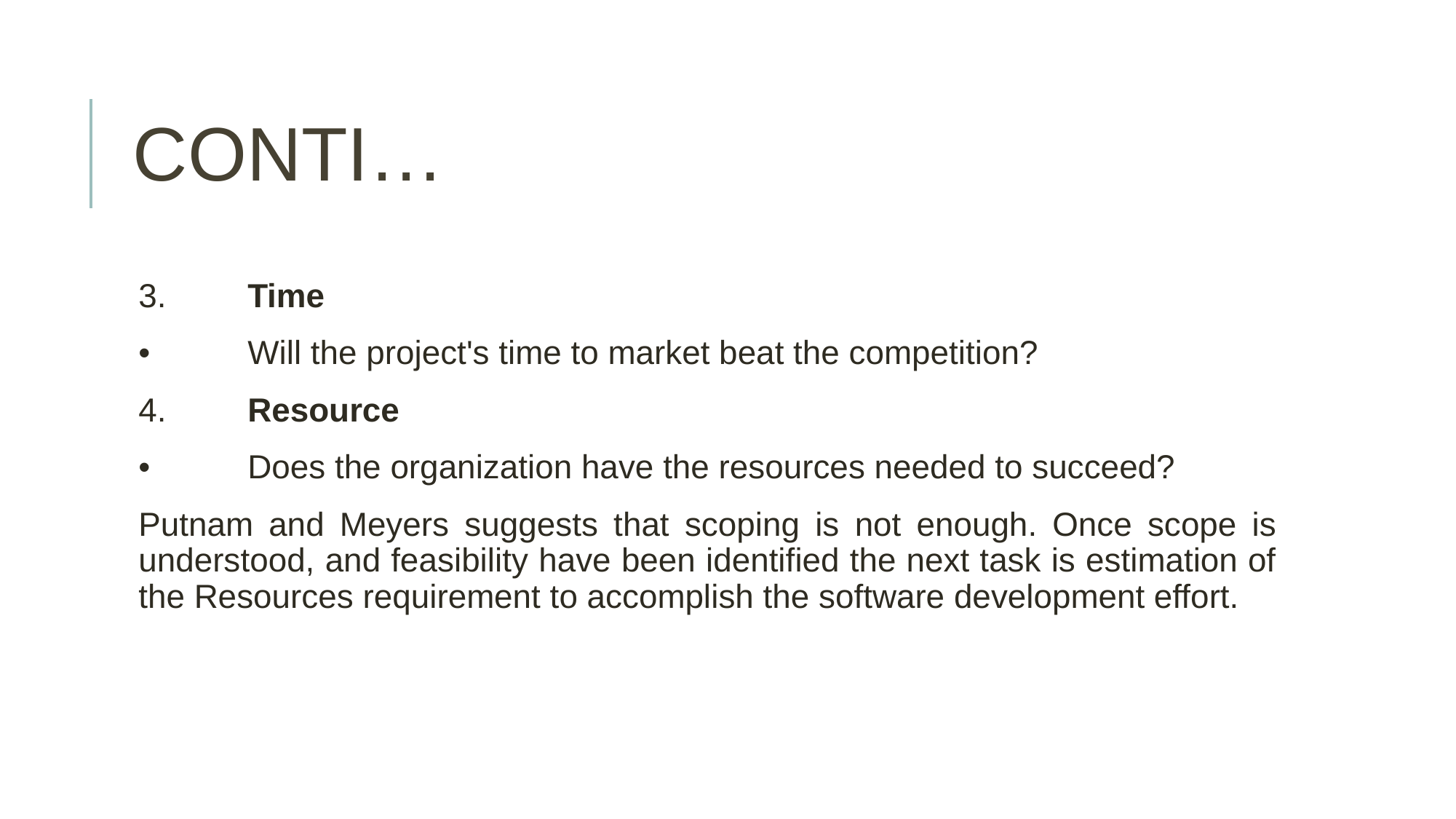

# CONTI…
3.	Time
•	Will the project's time to market beat the competition?
4.	Resource
•	Does the organization have the resources needed to succeed?
Putnam and Meyers suggests that scoping is not enough. Once scope is understood, and feasibility have been identified the next task is estimation of the Resources requirement to accomplish the software development effort.